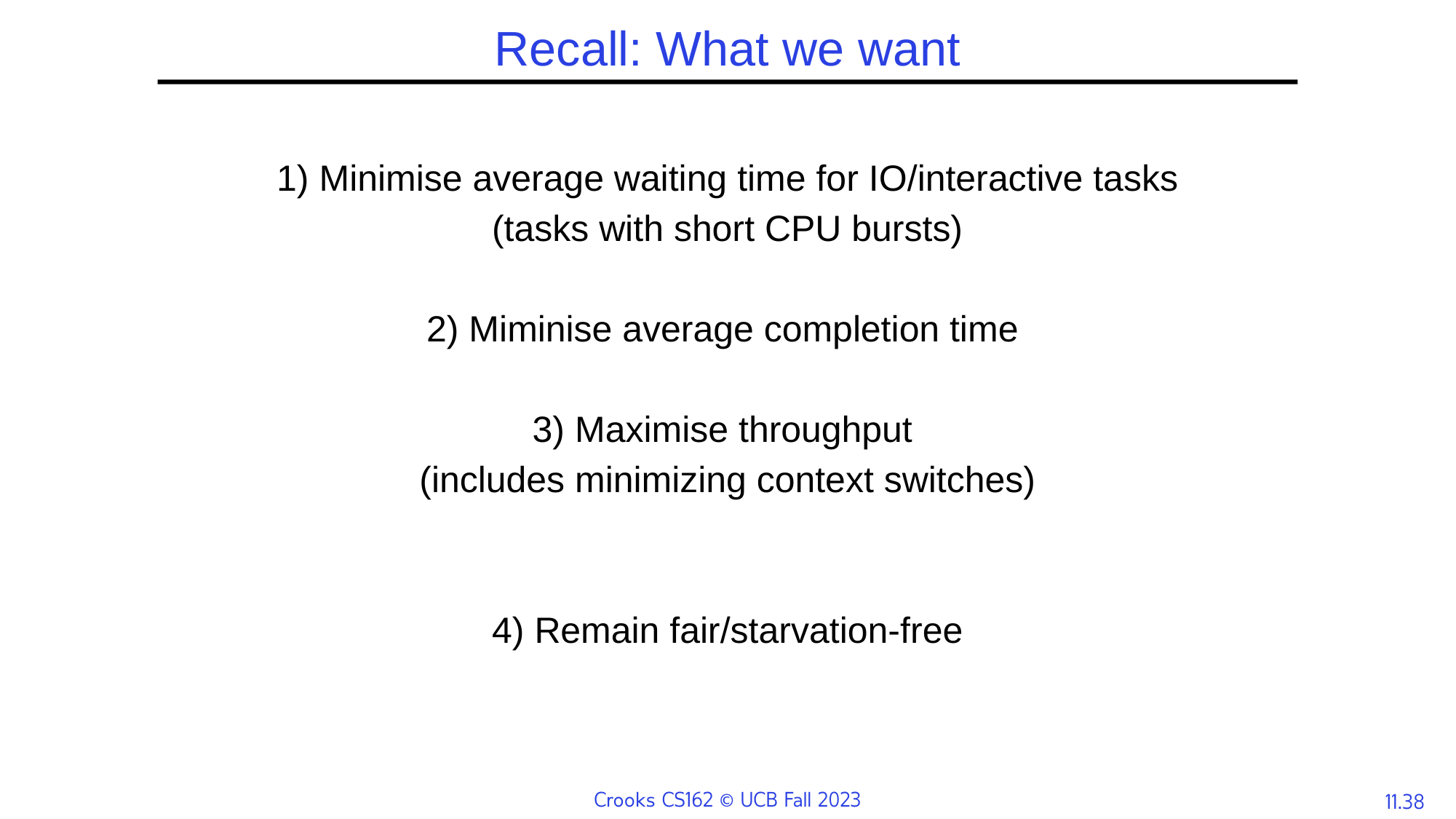

# Recall: What we want
1) Minimise average waiting time for IO/interactive tasks
(tasks with short CPU bursts)

2) Miminise average completion time

3) Maximise throughput
(includes minimizing context switches)

4) Remain fair/starvation-free